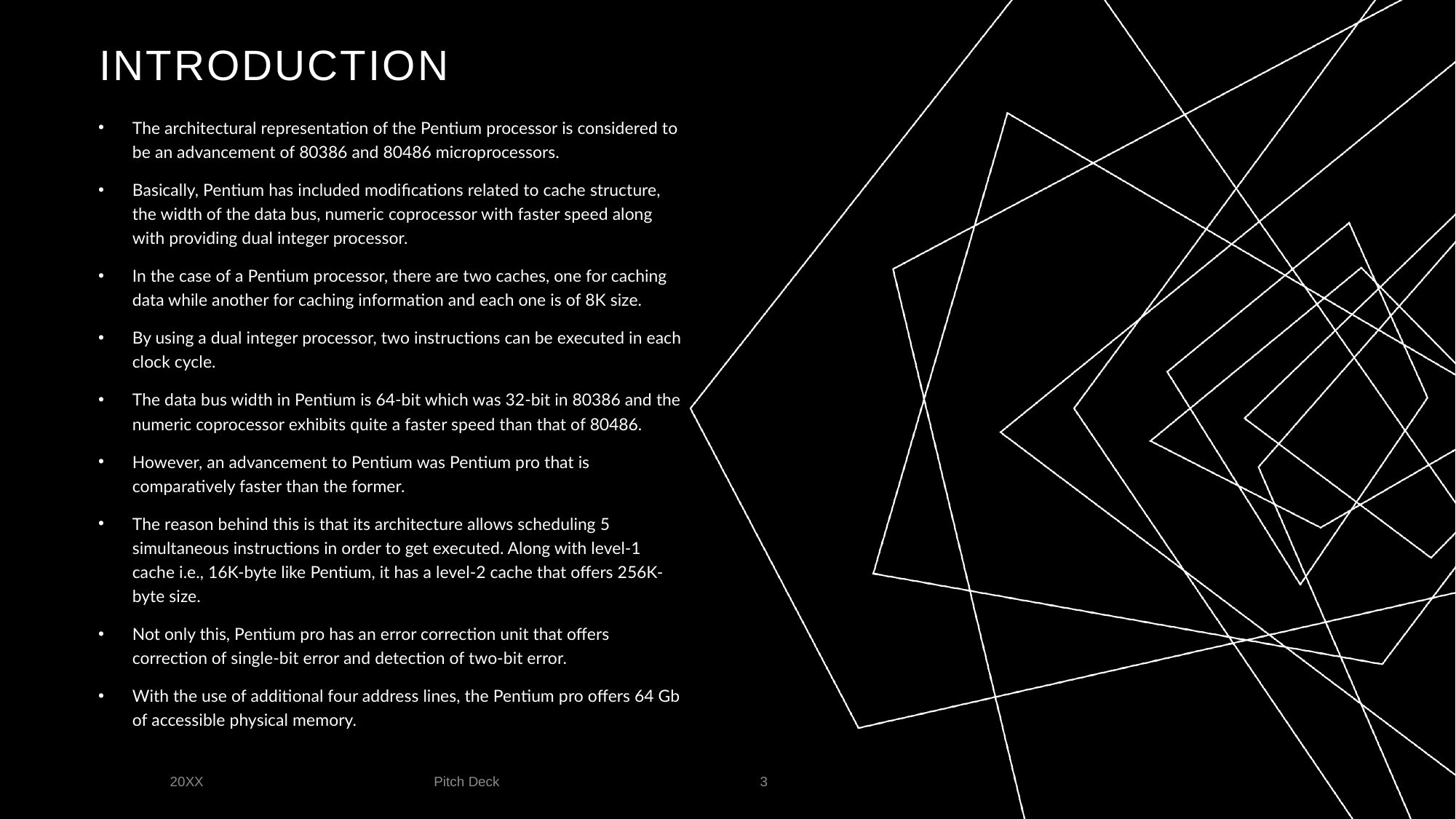

# INTRODUCTION
The architectural representation of the Pentium processor is considered to be an advancement of 80386 and 80486 microprocessors.
Basically, Pentium has included modifications related to cache structure, the width of the data bus, numeric coprocessor with faster speed along with providing dual integer processor.
In the case of a Pentium processor, there are two caches, one for caching data while another for caching information and each one is of 8K size.
By using a dual integer processor, two instructions can be executed in each clock cycle.
The data bus width in Pentium is 64-bit which was 32-bit in 80386 and the numeric coprocessor exhibits quite a faster speed than that of 80486.
However, an advancement to Pentium was Pentium pro that is comparatively faster than the former.
The reason behind this is that its architecture allows scheduling 5 simultaneous instructions in order to get executed. Along with level-1 cache i.e., 16K-byte like Pentium, it has a level-2 cache that offers 256K-byte size.
Not only this, Pentium pro has an error correction unit that offers correction of single-bit error and detection of two-bit error.
With the use of additional four address lines, the Pentium pro offers 64 Gb of accessible physical memory.
Pitch Deck
20XX
3